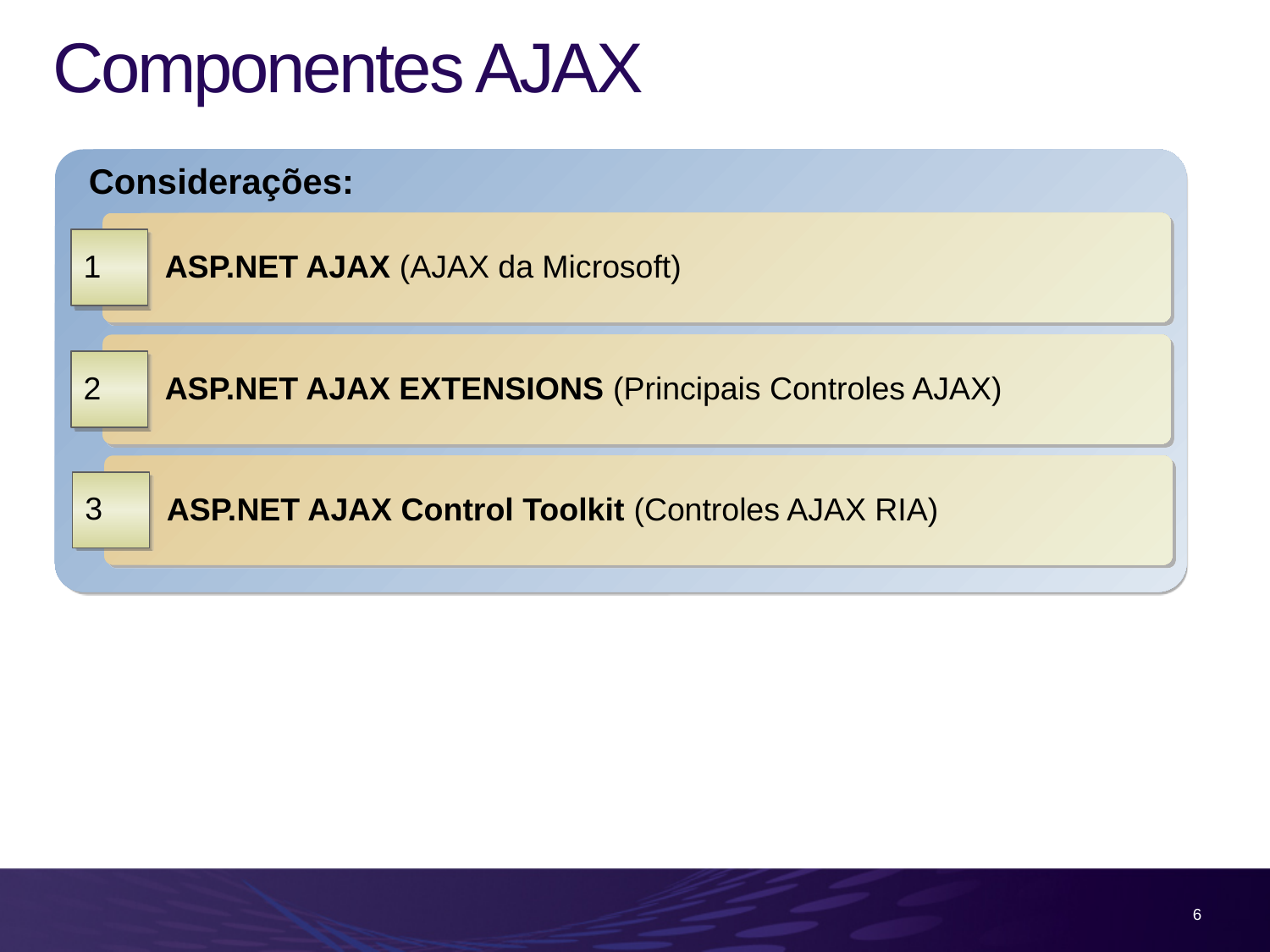

# Componentes AJAX
Considerações:

 ASP.NET AJAX (AJAX da Microsoft)
1
 ASP.NET AJAX EXTENSIONS (Principais Controles AJAX)
2
 ASP.NET AJAX Control Toolkit (Controles AJAX RIA)
3
6